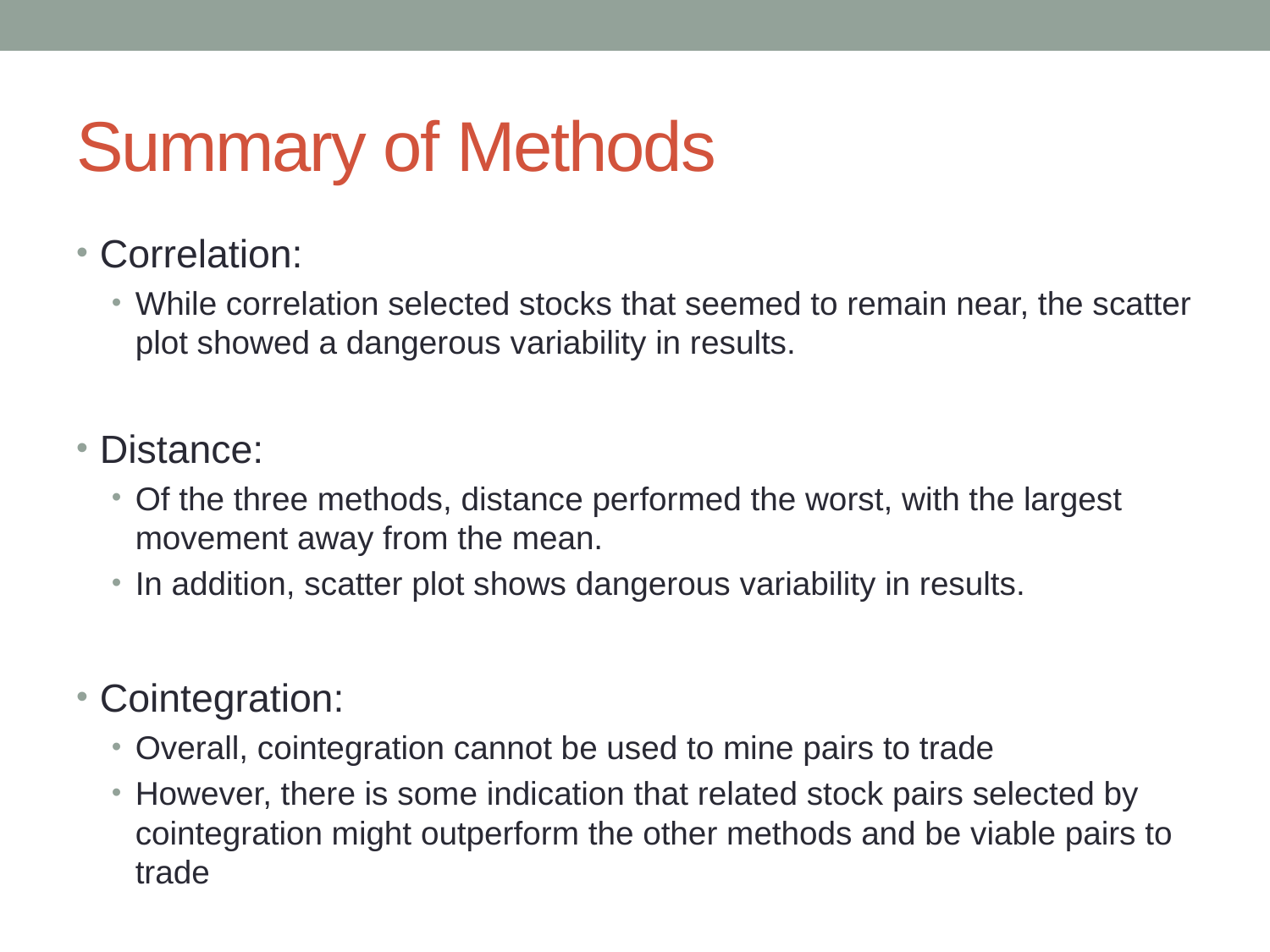

# Summary of Methods
Correlation:
While correlation selected stocks that seemed to remain near, the scatter plot showed a dangerous variability in results.

Distance:
Of the three methods, distance performed the worst, with the largest movement away from the mean.
In addition, scatter plot shows dangerous variability in results.

Cointegration:
Overall, cointegration cannot be used to mine pairs to trade
However, there is some indication that related stock pairs selected by cointegration might outperform the other methods and be viable pairs to trade